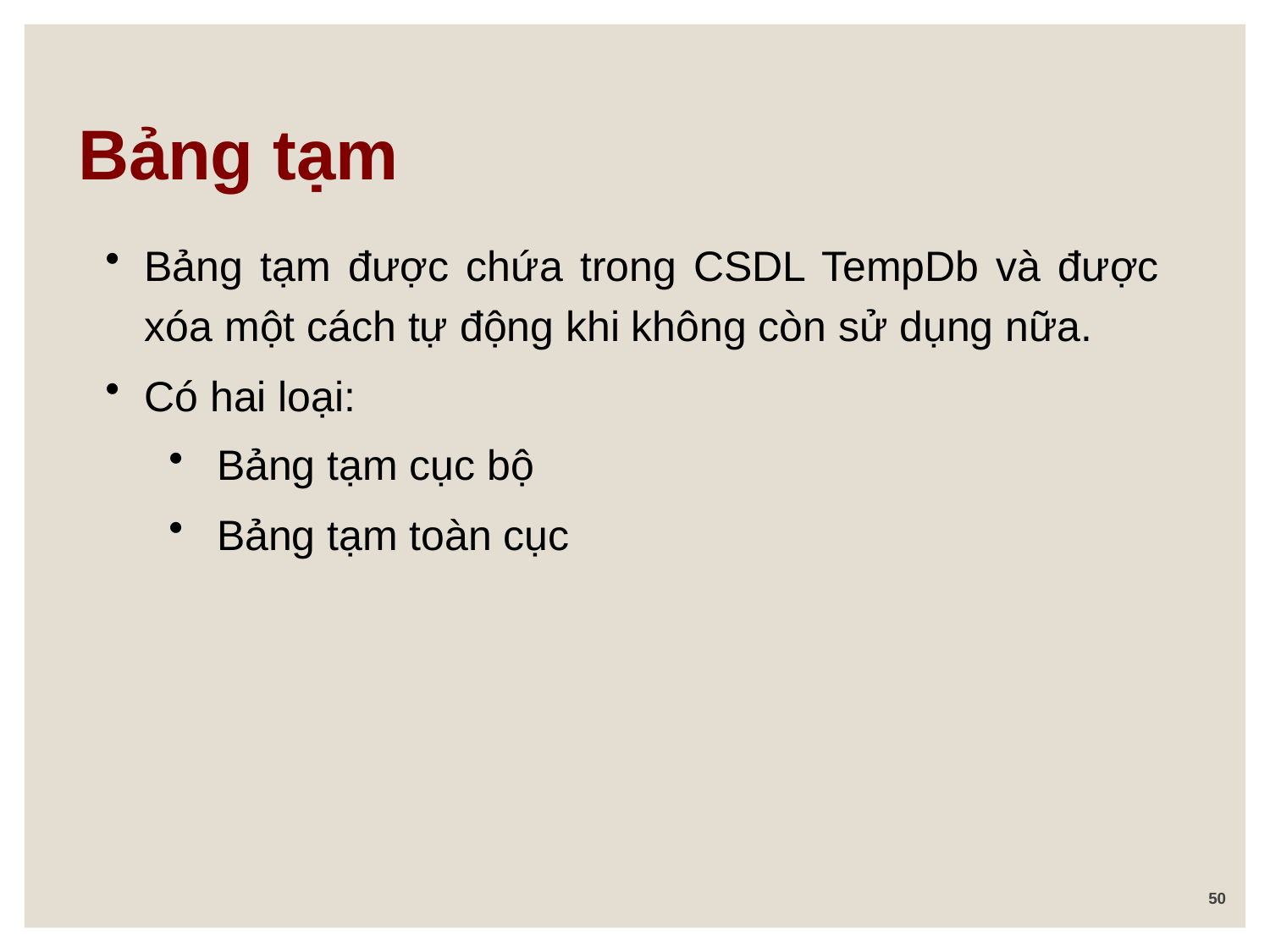

# Bảng tạm
Bảng tạm được chứa trong CSDL TempDb và được xóa một cách tự động khi không còn sử dụng nữa.
Có hai loại:
Bảng tạm cục bộ
Bảng tạm toàn cục
50